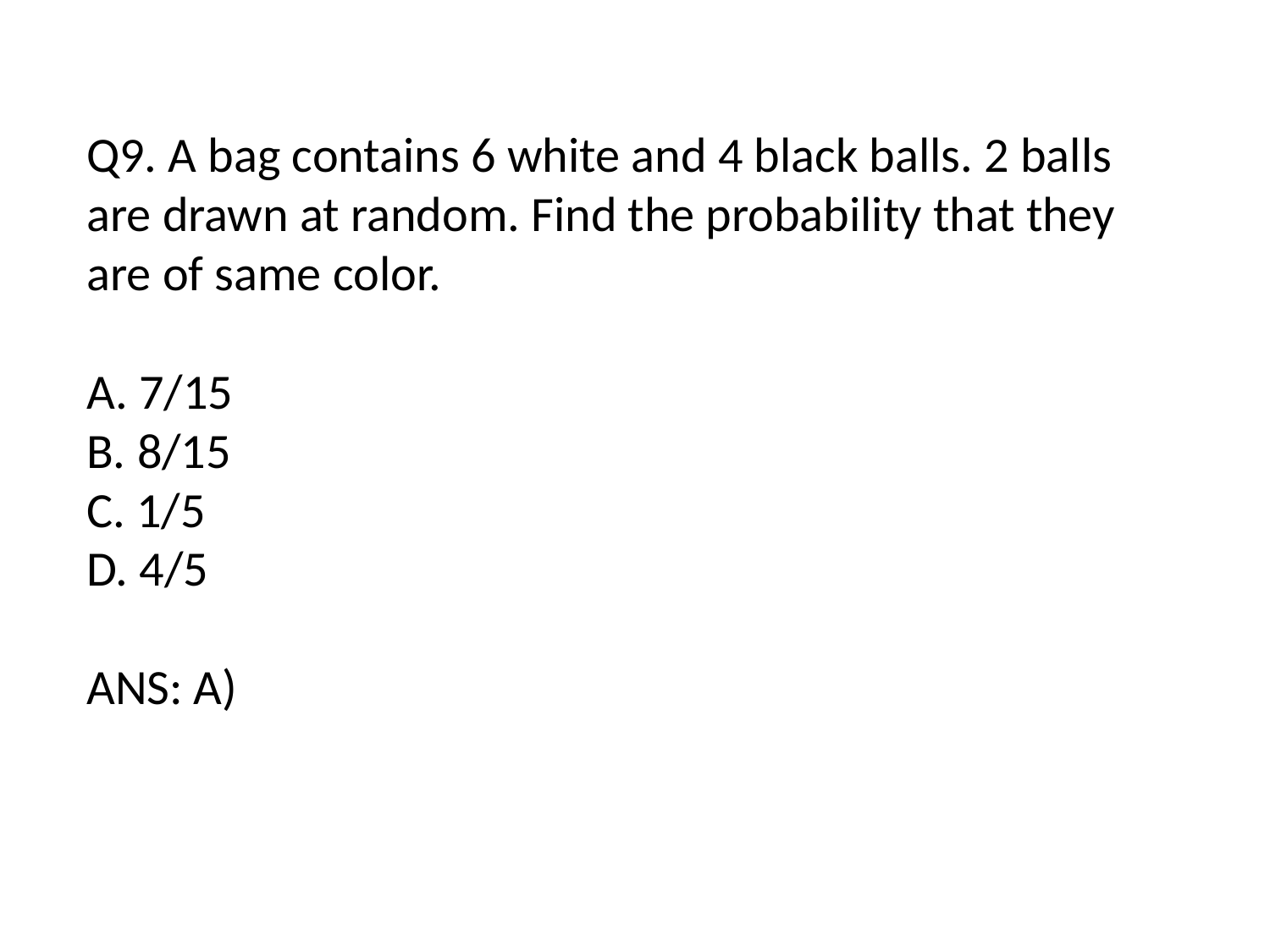

Q9. A bag contains 6 white and 4 black balls. 2 balls are drawn at random. Find the probability that they are of same color.

A. 7/15
B. 8/15
C. 1/5
D. 4/5

Ans: A)